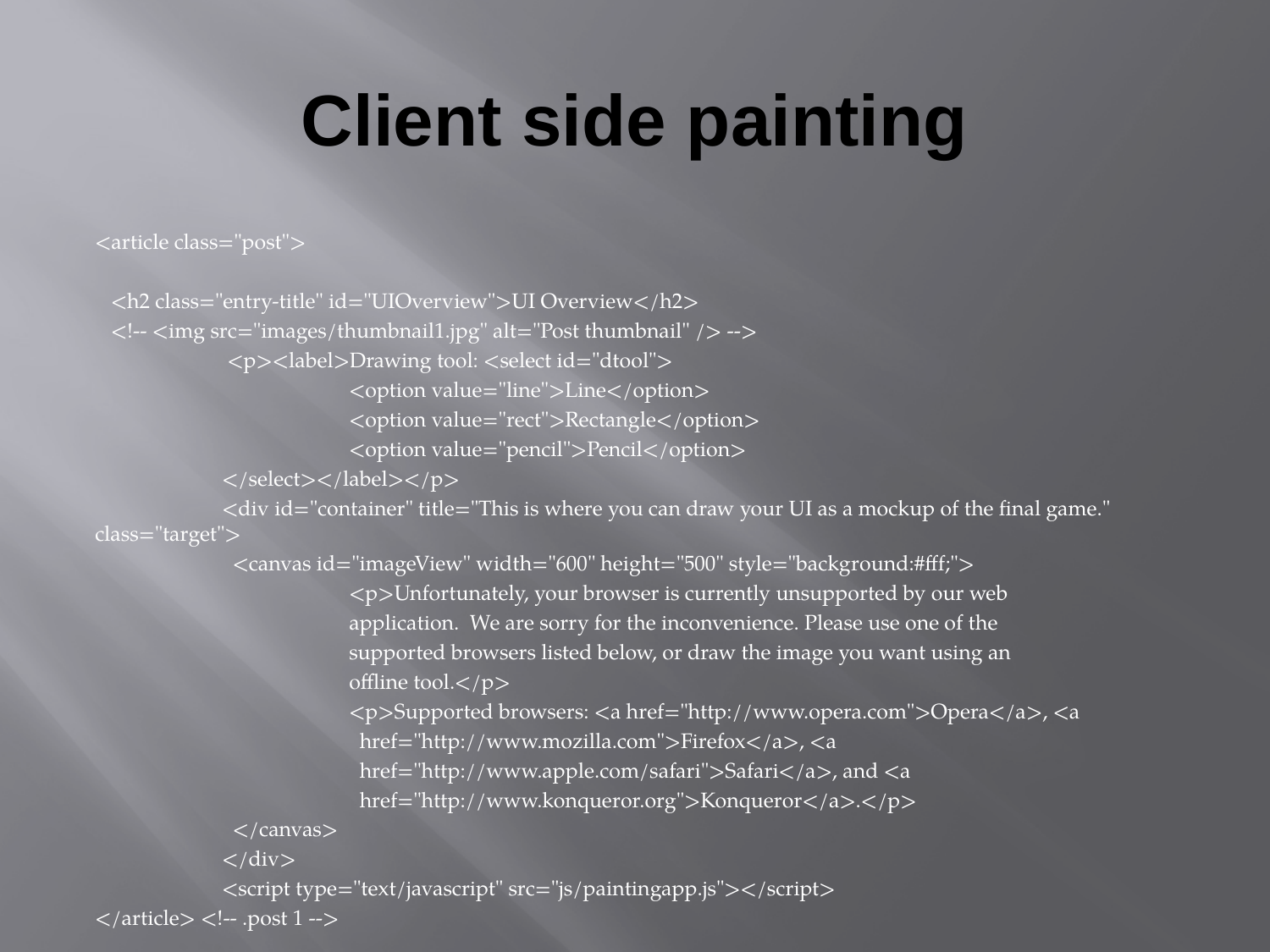

# Client side painting
<article class="post">

   <h2 class="entry-title" id="UIOverview">UI Overview</h2>
   <!-- <img src="images/thumbnail1.jpg" alt="Post thumbnail" /> -->
	 <p><label>Drawing tool: <select id="dtool">
		<option value="line">Line</option>
		<option value="rect">Rectangle</option>
		<option value="pencil">Pencil</option>
	</select></label></p>
	<div id="container" title="This is where you can draw your UI as a mockup of the final game." class="target">
	  <canvas id="imageView" width="600" height="500" style="background:#fff;">
		<p>Unfortunately, your browser is currently unsupported by our web
		application.  We are sorry for the inconvenience. Please use one of the
		supported browsers listed below, or draw the image you want using an
		offline tool.</p>
		<p>Supported browsers: <a href="http://www.opera.com">Opera</a>, <a
		  href="http://www.mozilla.com">Firefox</a>, <a
		  href="http://www.apple.com/safari">Safari</a>, and <a
		  href="http://www.konqueror.org">Konqueror</a>.</p>
	  </canvas>
	</div>
	<script type="text/javascript" src="js/paintingapp.js"></script>
</article> <!-- .post 1 -->